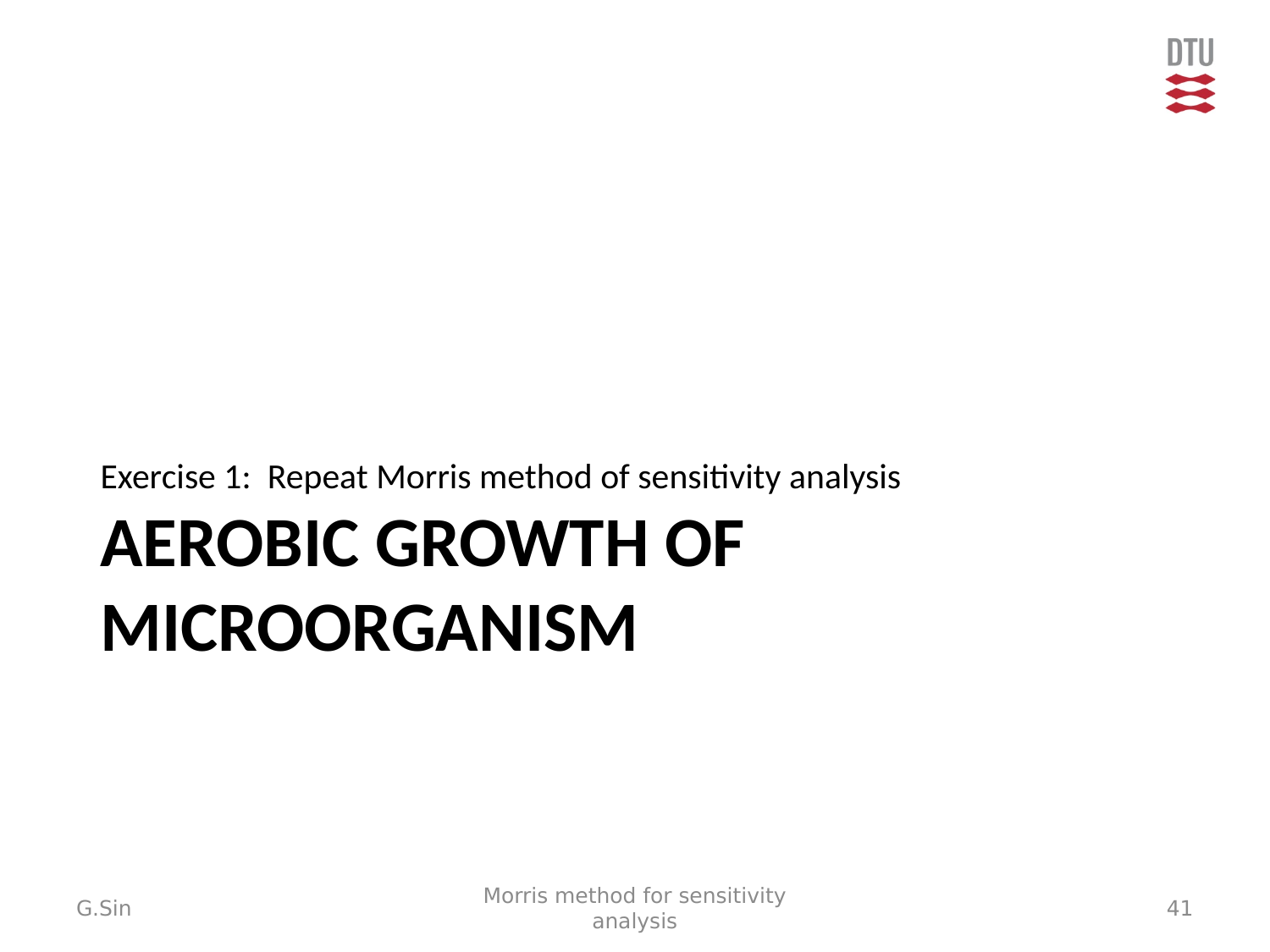

Exercise 1:  Repeat Morris method of sensitivity analysis
# Aerobic growth of microorganism
G.Sin
Morris method for sensitivity analysis
41